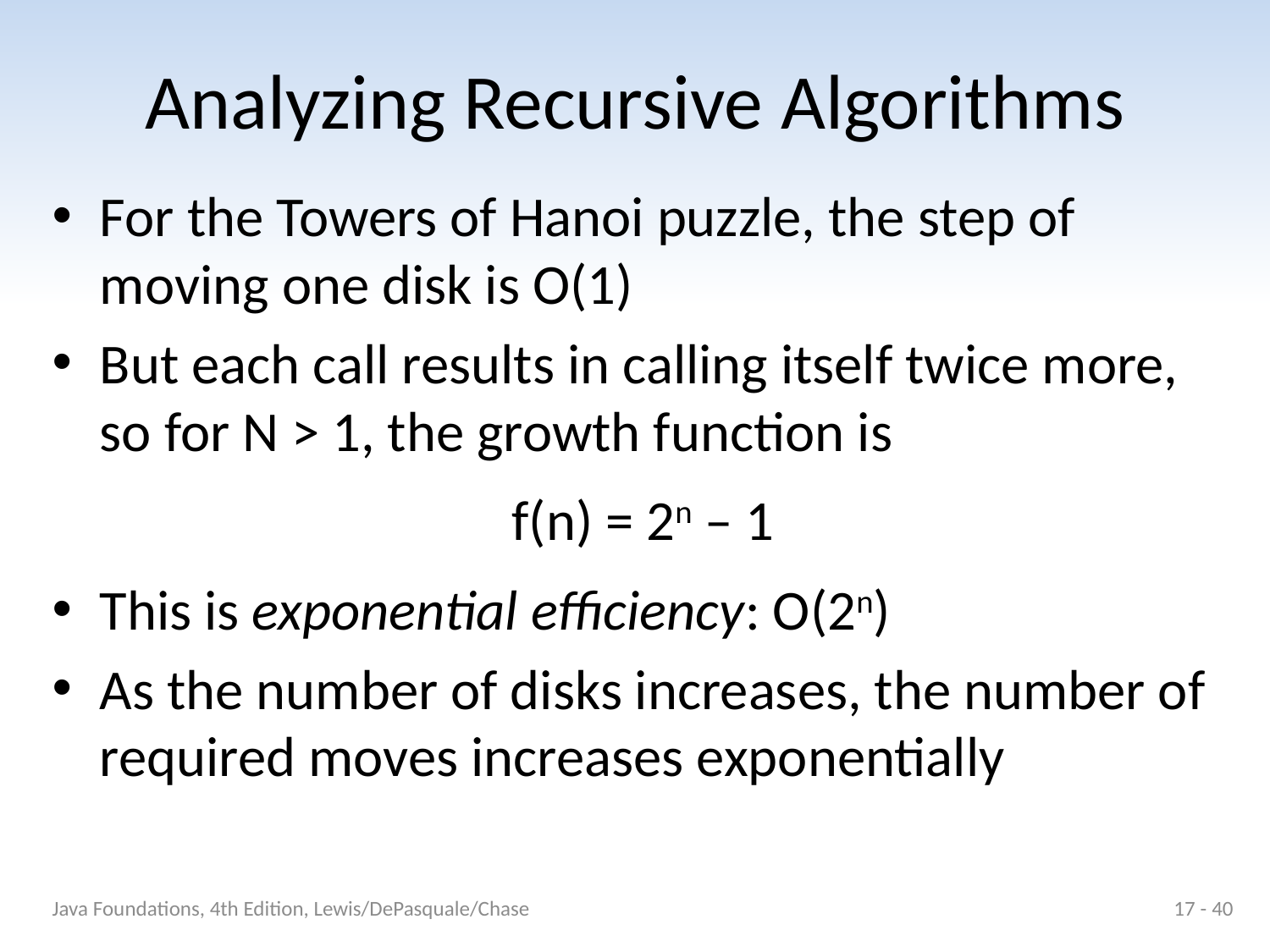

# Analyzing Recursive Algorithms
For the Towers of Hanoi puzzle, the step of moving one disk is O(1)
But each call results in calling itself twice more, so for N > 1, the growth function is
f(n) = 2n – 1
This is exponential efficiency: O(2n)
As the number of disks increases, the number of required moves increases exponentially
Java Foundations, 4th Edition, Lewis/DePasquale/Chase
17 - 40